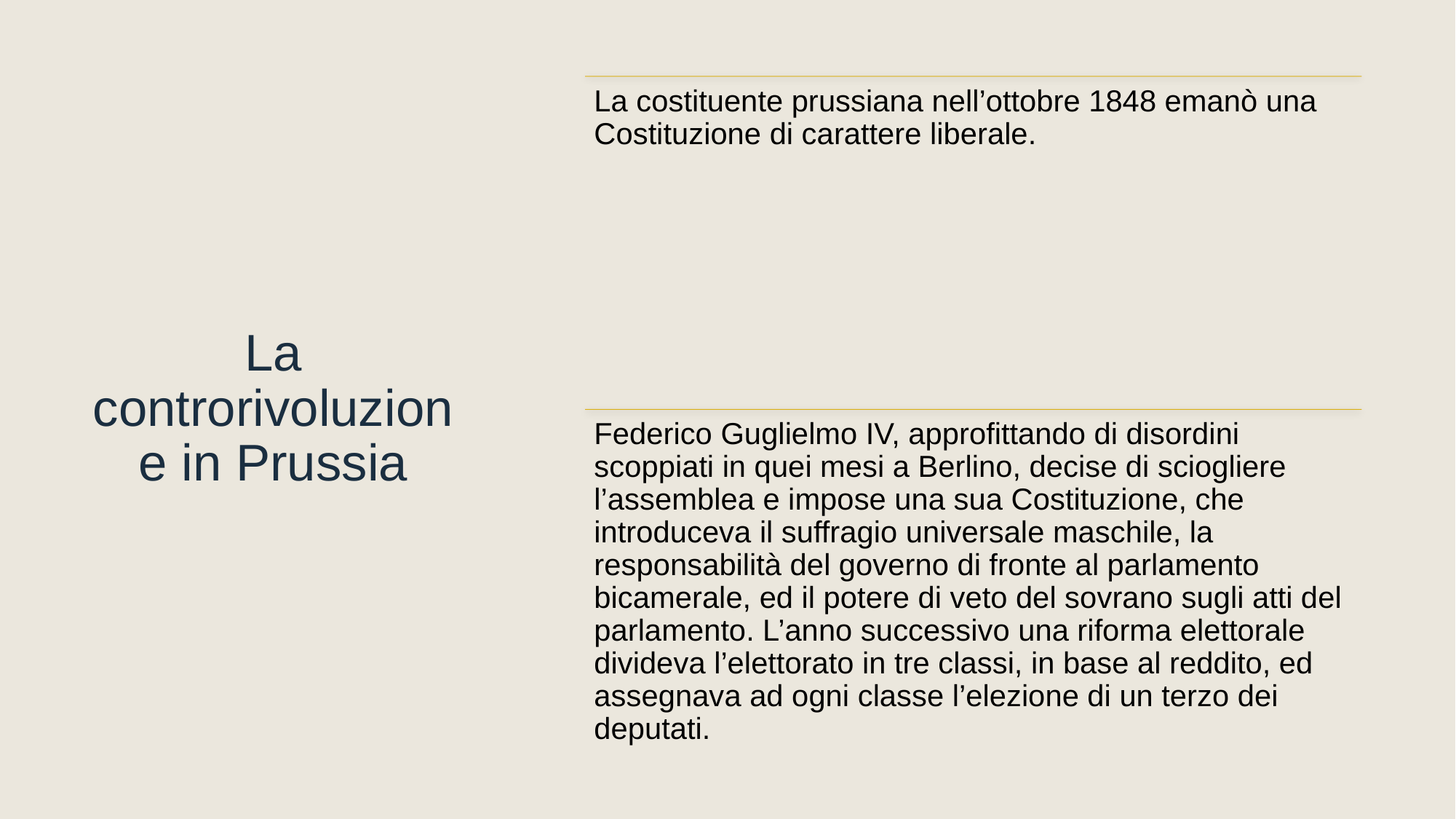

# La controrivoluzione in Prussia
La costituente prussiana nell’ottobre 1848 emanò una Costituzione di carattere liberale.
Federico Guglielmo IV, approfittando di disordini  scoppiati in quei mesi a Berlino, decise di sciogliere l’assemblea e impose una sua Costituzione, che introduceva il suffragio universale maschile, la responsabilità del governo di fronte al parlamento bicamerale, ed il potere di veto del sovrano sugli atti del parlamento. L’anno successivo una riforma elettorale divideva l’elettorato in tre classi, in base al reddito, ed assegnava ad ogni classe l’elezione di un terzo dei deputati.